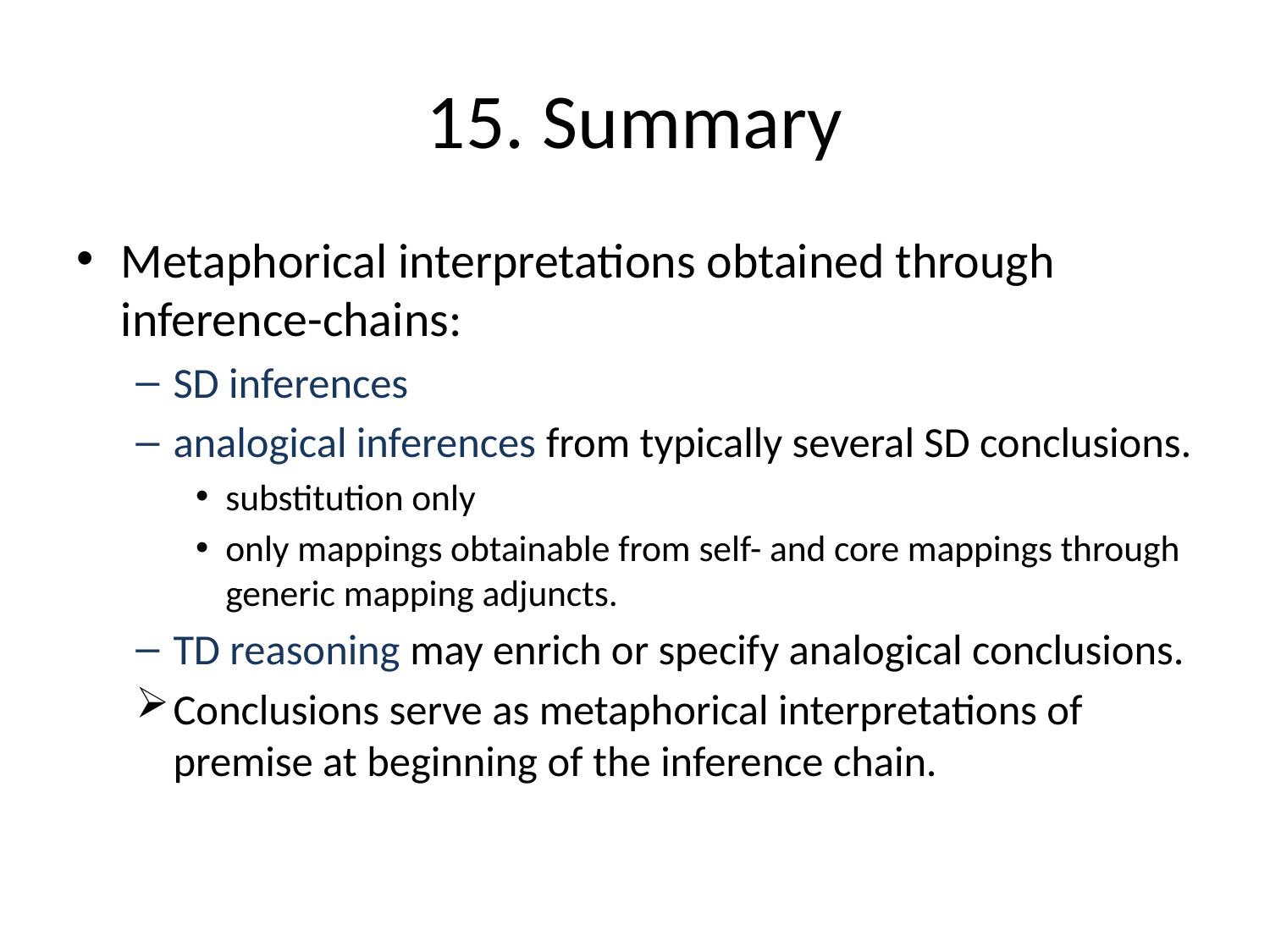

# 15. Summary
Metaphorical interpretations obtained through inference-chains:
SD inferences
analogical inferences from typically several SD conclusions.
substitution only
only mappings obtainable from self- and core mappings through generic mapping adjuncts.
TD reasoning may enrich or specify analogical conclusions.
Conclusions serve as metaphorical interpretations of premise at beginning of the inference chain.